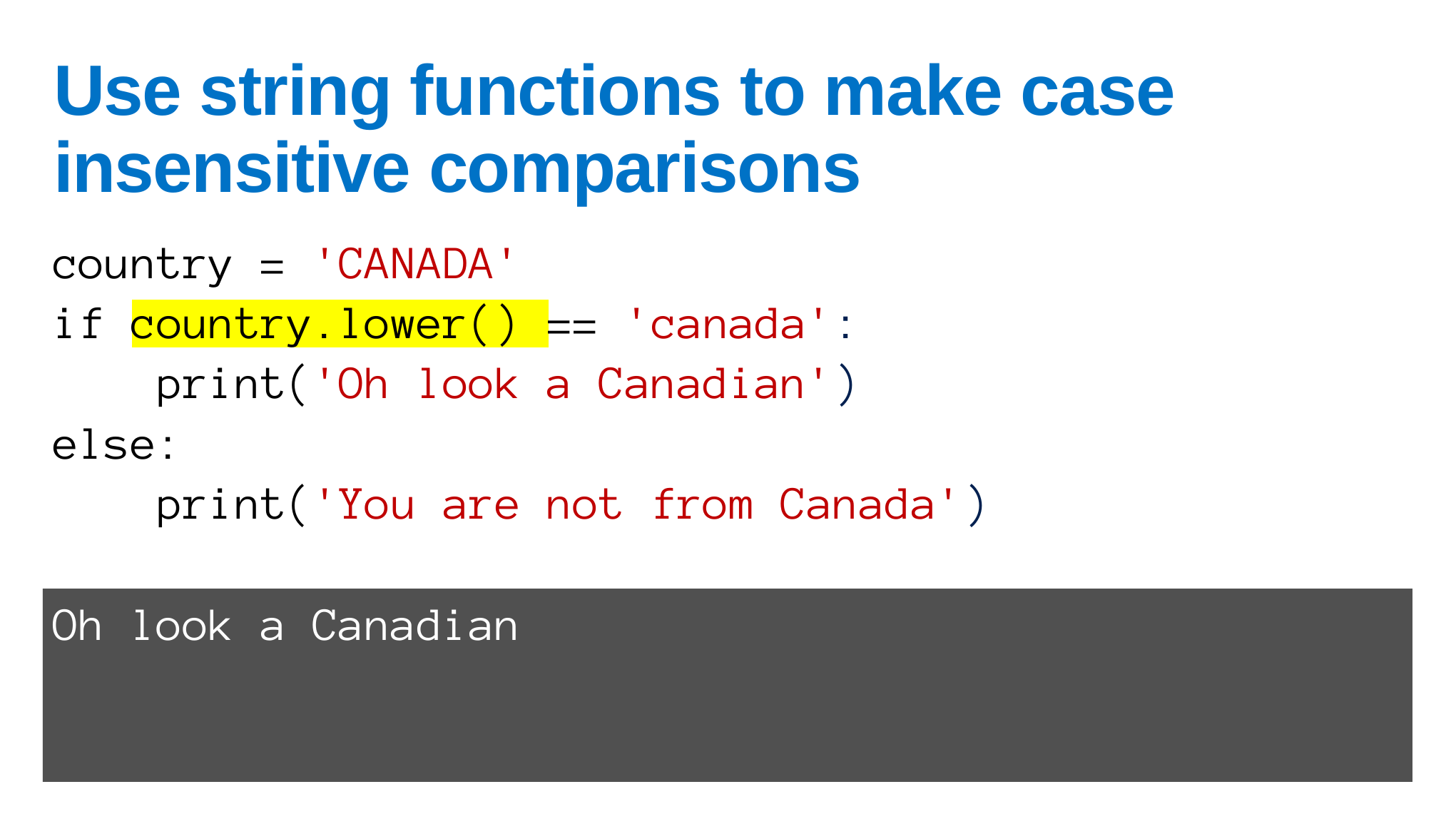

# Use string functions to make case insensitive comparisons

country = 'CANADA'
if country.lower() == 'canada':
    print('Oh look a Canadian')
else:
    print('You are not from Canada')
Oh look a Canadian